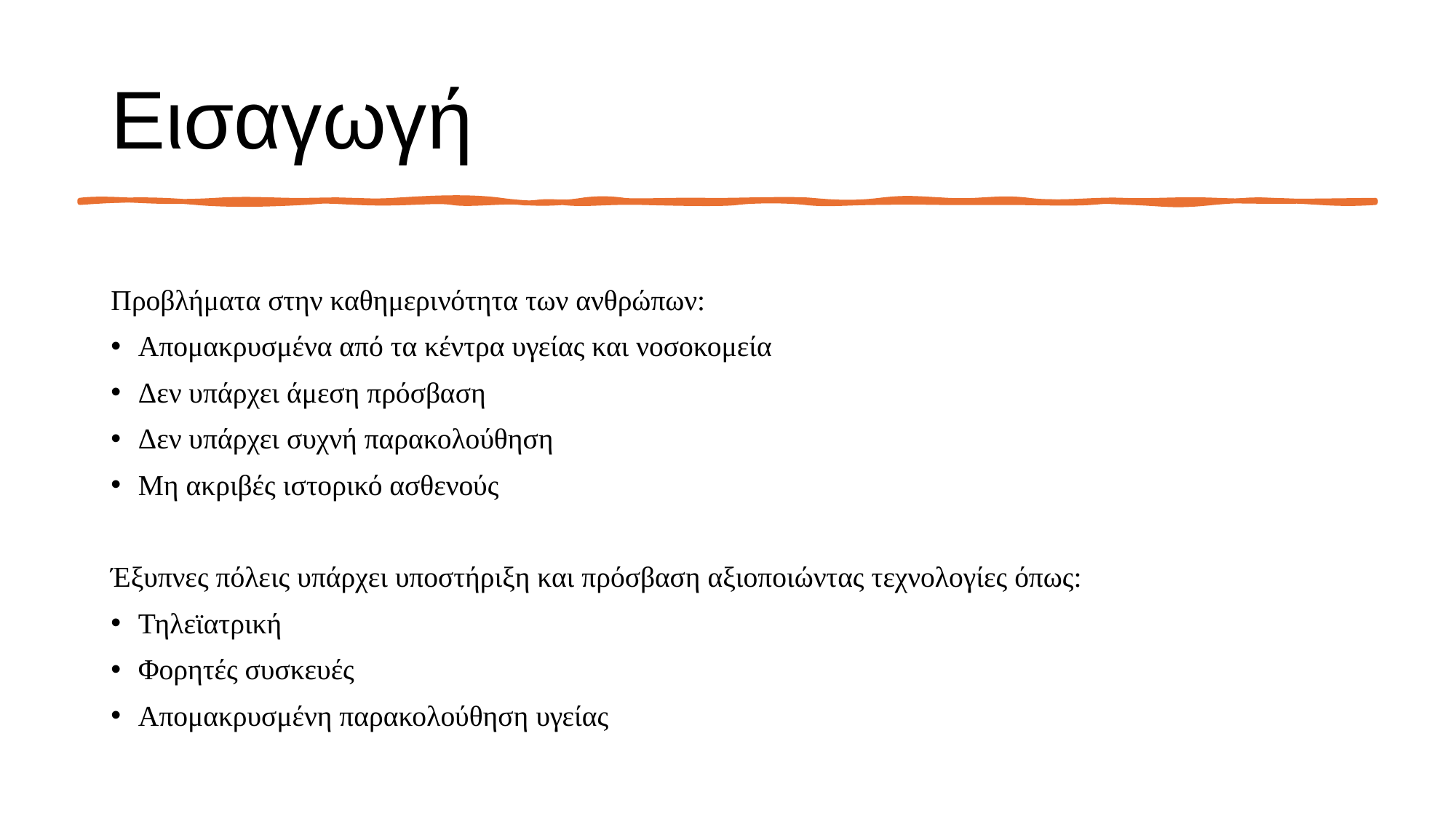

# Εισαγωγή

Προβλήματα στην καθημερινότητα των ανθρώπων:
Απομακρυσμένα από τα κέντρα υγείας και νοσοκομεία
Δεν υπάρχει άμεση πρόσβαση
Δεν υπάρχει συχνή παρακολούθηση
Μη ακριβές ιστορικό ασθενούς

Έξυπνες πόλεις υπάρχει υποστήριξη και πρόσβαση αξιοποιώντας τεχνολογίες όπως:
Τηλεϊατρική
Φορητές συσκευές
Απομακρυσμένη παρακολούθηση υγείας